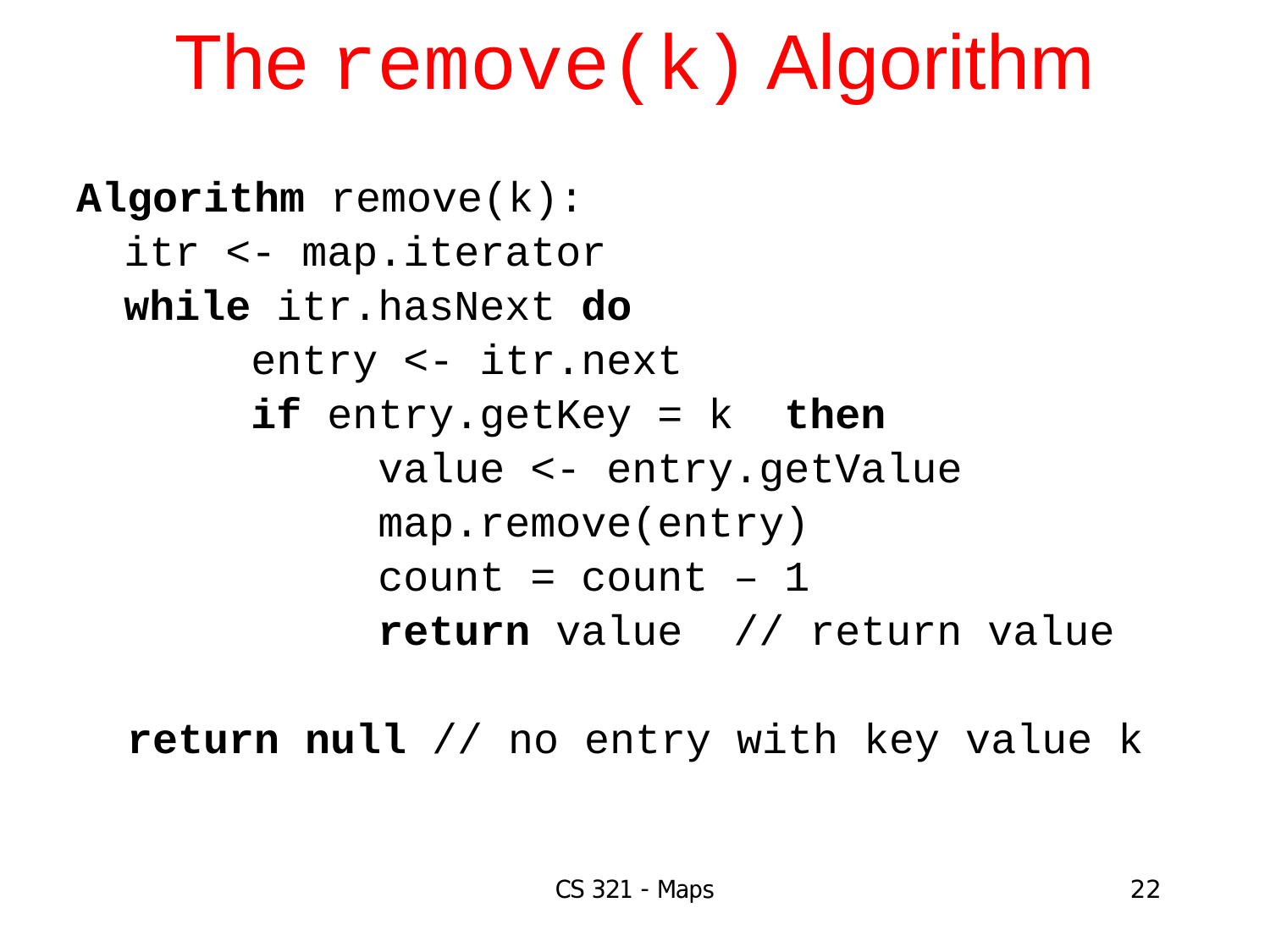

# The remove(k) Algorithm
Algorithm remove(k):
	itr <- map.iterator
	while itr.hasNext do
		entry <- itr.next
		if entry.getKey = k  then
			value <- entry.getValue
			map.remove(entry)
			count = count – 1
			return value  // return value

  return null // no entry with key value k
CS 321 - Maps
22